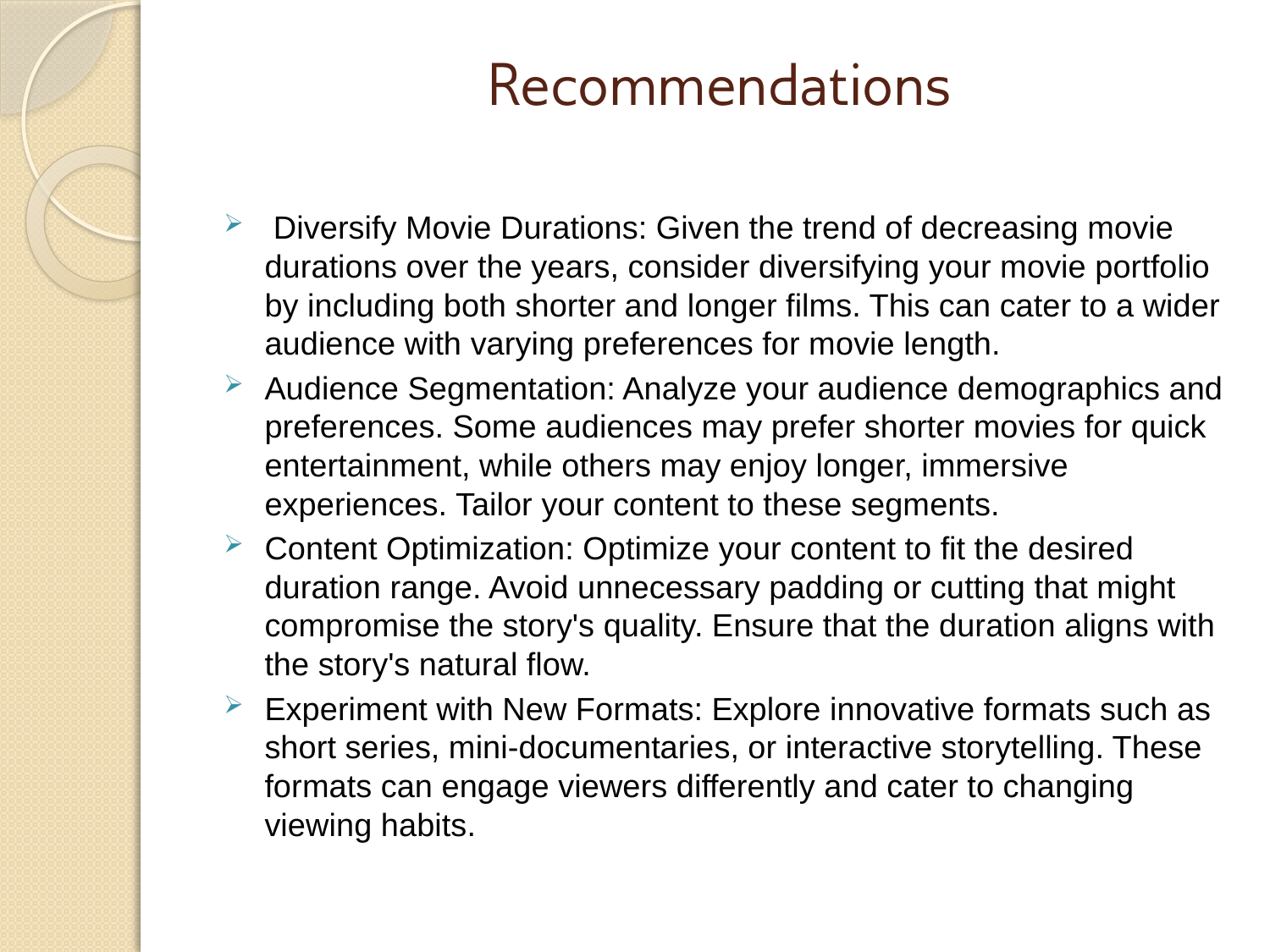

# Recommendations
 Diversify Movie Durations: Given the trend of decreasing movie durations over the years, consider diversifying your movie portfolio by including both shorter and longer films. This can cater to a wider audience with varying preferences for movie length.
Audience Segmentation: Analyze your audience demographics and preferences. Some audiences may prefer shorter movies for quick entertainment, while others may enjoy longer, immersive experiences. Tailor your content to these segments.
Content Optimization: Optimize your content to fit the desired duration range. Avoid unnecessary padding or cutting that might compromise the story's quality. Ensure that the duration aligns with the story's natural flow.
Experiment with New Formats: Explore innovative formats such as short series, mini-documentaries, or interactive storytelling. These formats can engage viewers differently and cater to changing viewing habits.